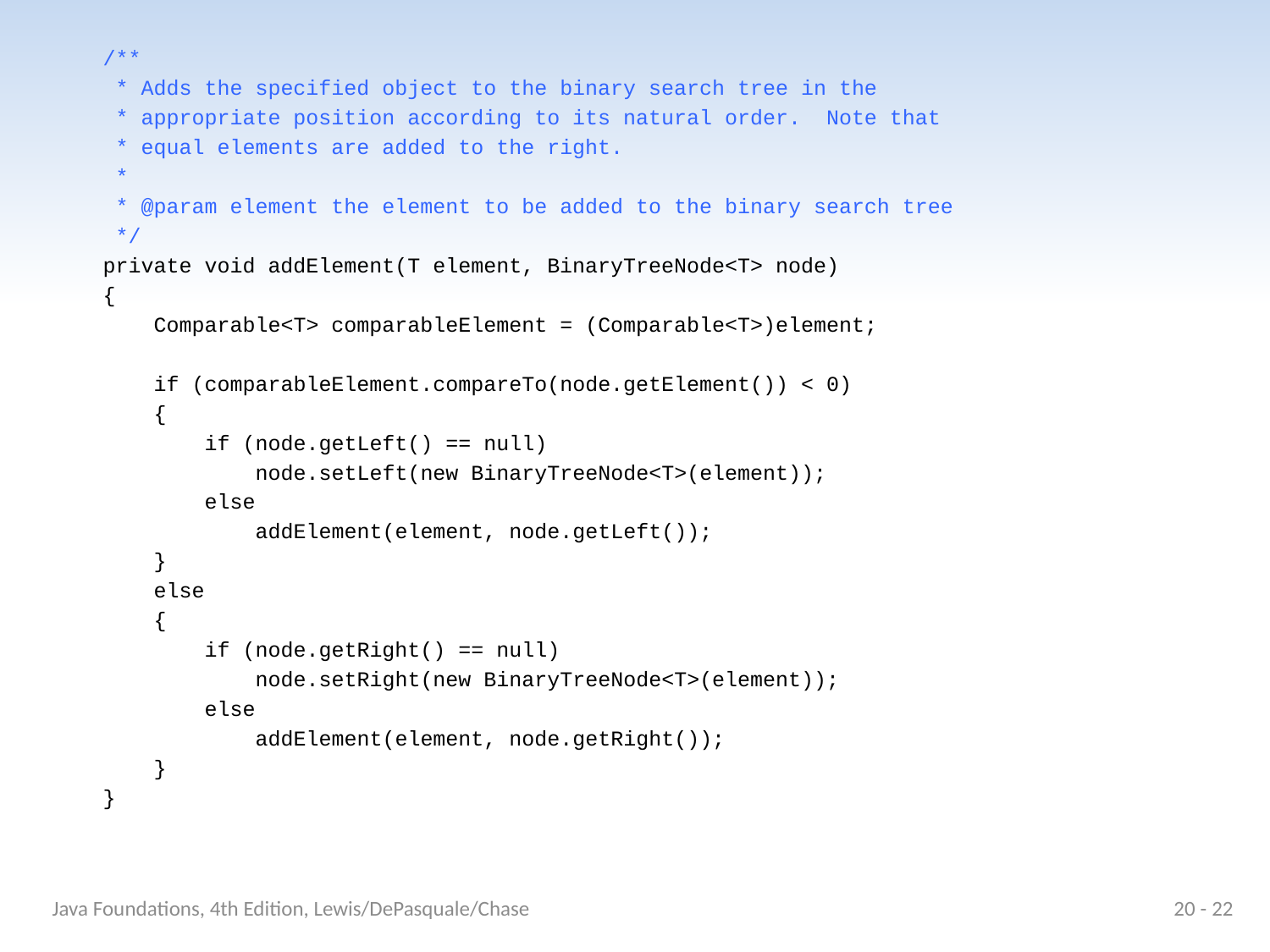

/**
     * Adds the specified object to the binary search tree in the
     * appropriate position according to its natural order.  Note that
     * equal elements are added to the right.
     *
     * @param element the element to be added to the binary search tree
     */
    private void addElement(T element, BinaryTreeNode<T> node)
    {
        Comparable<T> comparableElement = (Comparable<T>)element;

        if (comparableElement.compareTo(node.getElement()) < 0)
        {
            if (node.getLeft() == null)
                node.setLeft(new BinaryTreeNode<T>(element));
            else
                addElement(element, node.getLeft());
        }
        else
        {
            if (node.getRight() == null)
                node.setRight(new BinaryTreeNode<T>(element));
            else
                addElement(element, node.getRight());
        }
    }

Java Foundations, 4th Edition, Lewis/DePasquale/Chase
20 - 22